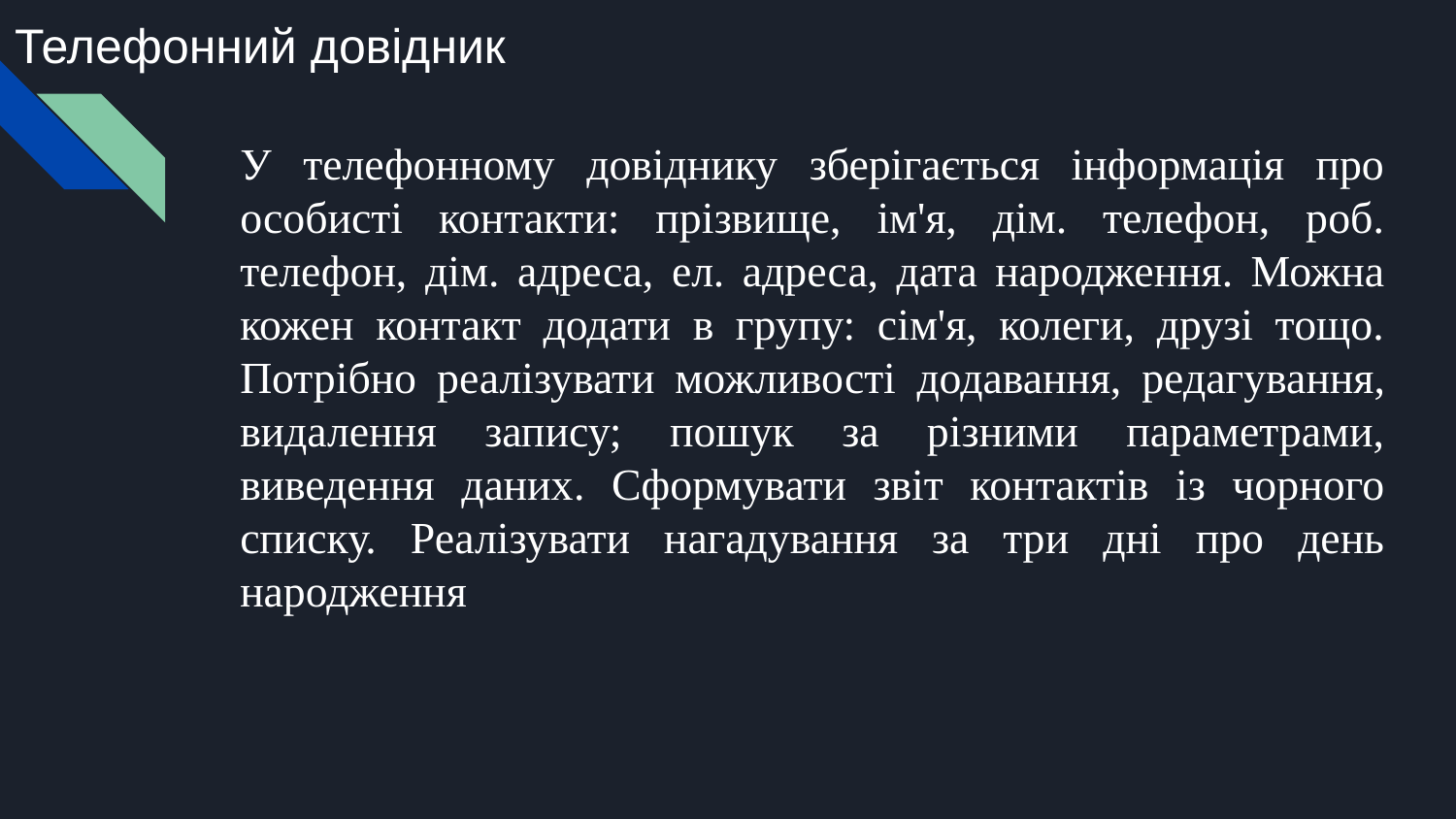

# Телефонний довідник
У телефонному довіднику зберігається інформація про особисті контакти: прізвище, ім'я, дім. телефон, роб. телефон, дім. адреса, ел. адреса, дата народження. Можна кожен контакт додати в групу: сім'я, колеги, друзі тощо. Потрібно реалізувати можливості додавання, редагування, видалення запису; пошук за різними параметрами, виведення даних. Сформувати звіт контактів із чорного списку. Реалізувати нагадування за три дні про день народження